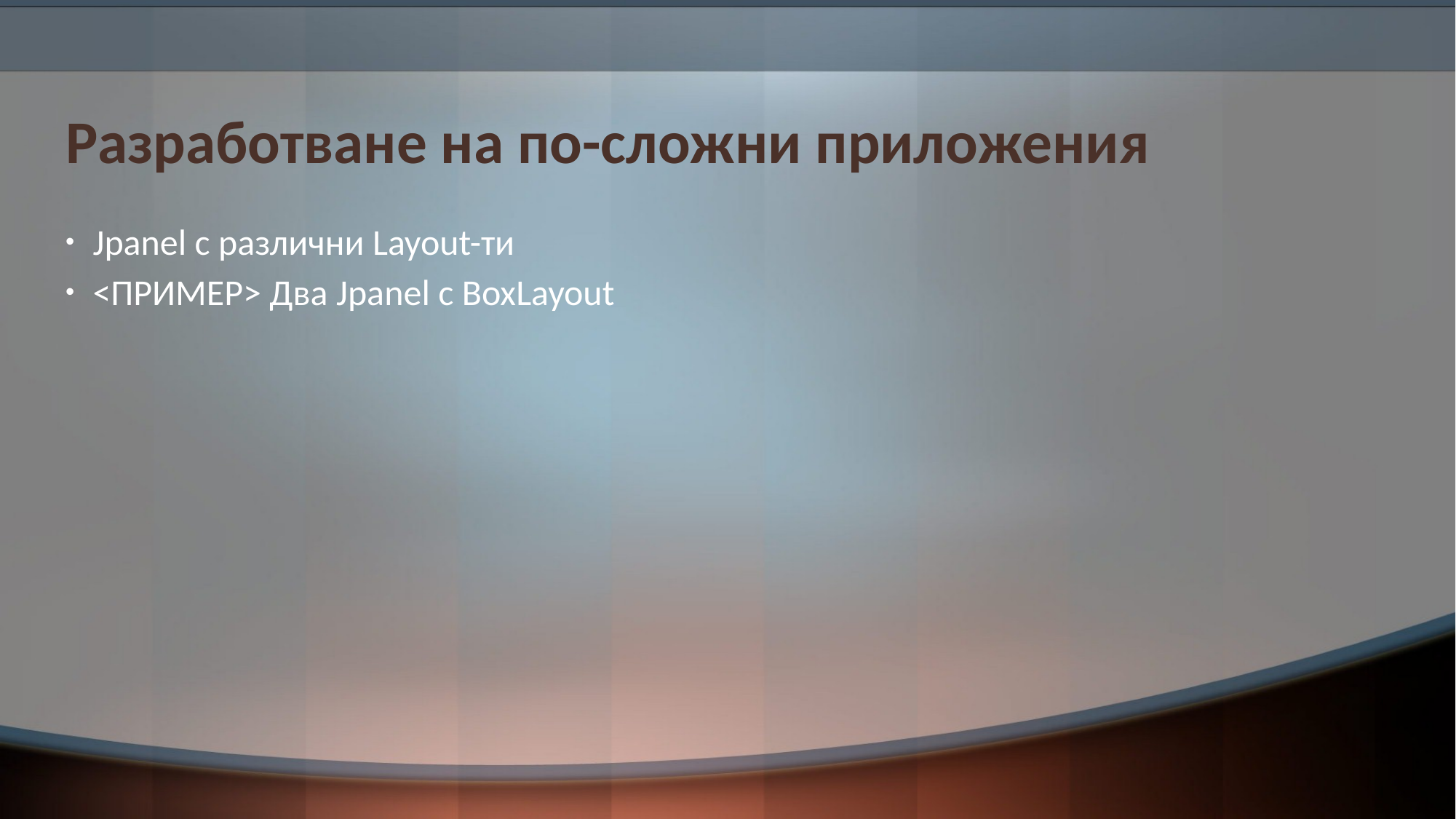

# Разработване на по-сложни приложения
Jpanel с различни Layout-ти
<ПРИМЕР> Два Jpanel с BoxLayout